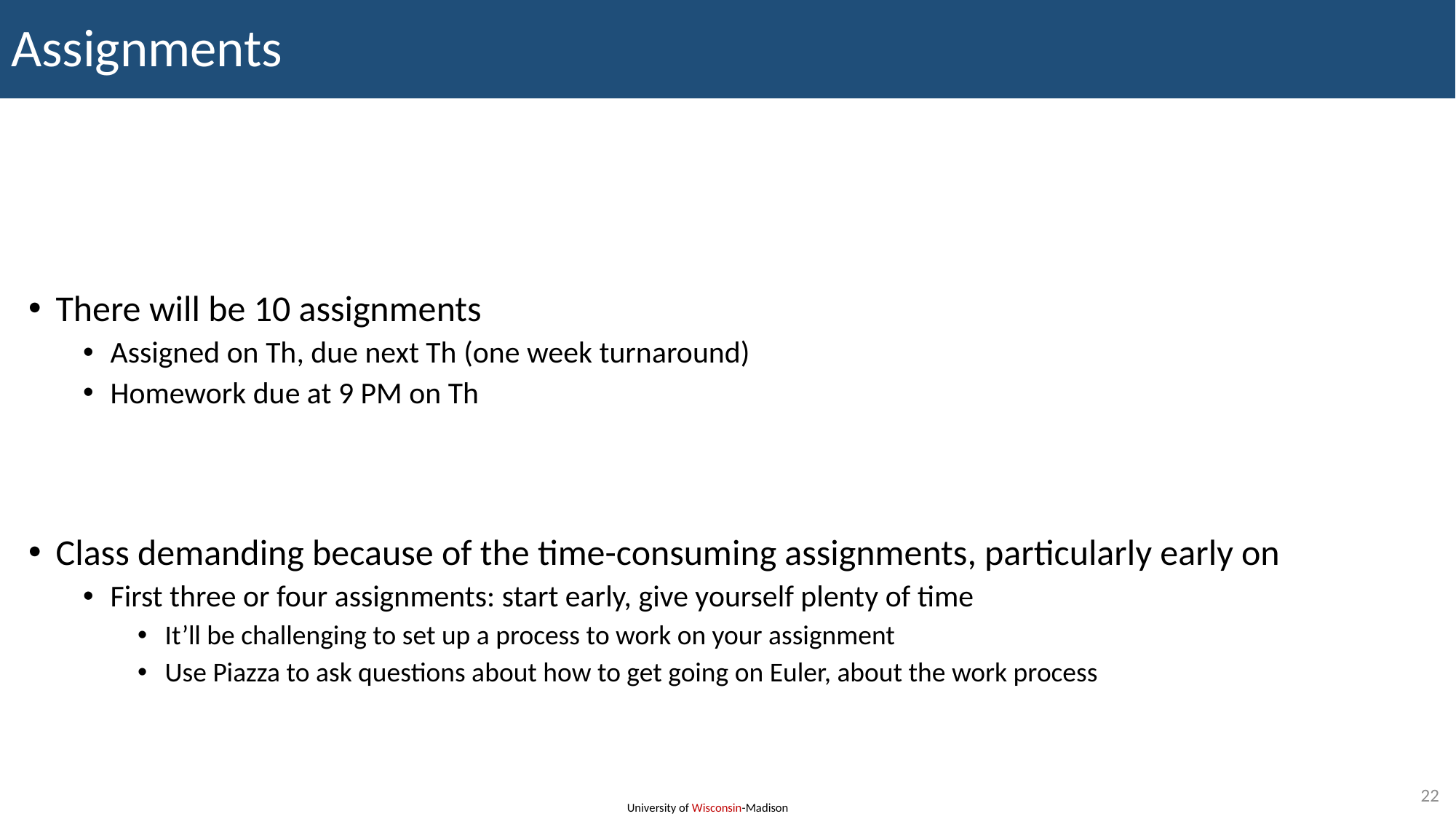

# Assignments

There will be 10 assignments
Assigned on Th, due next Th (one week turnaround)
Homework due at 9 PM on Th

Class demanding because of the time-consuming assignments, particularly early on
First three or four assignments: start early, give yourself plenty of time
It’ll be challenging to set up a process to work on your assignment
Use Piazza to ask questions about how to get going on Euler, about the work process

22